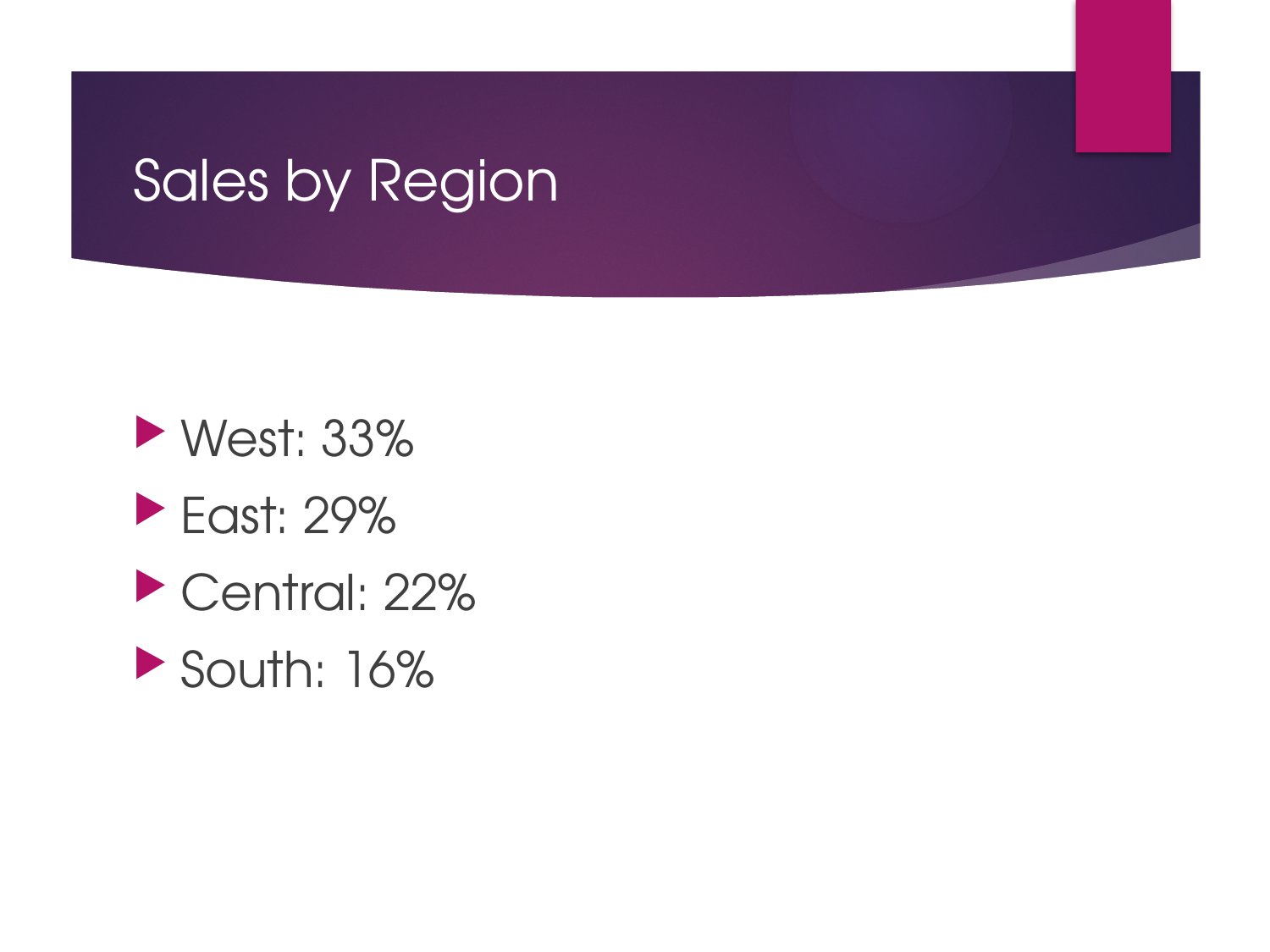

# Sales by Region

West: 33%
East: 29%
Central: 22%
South: 16%